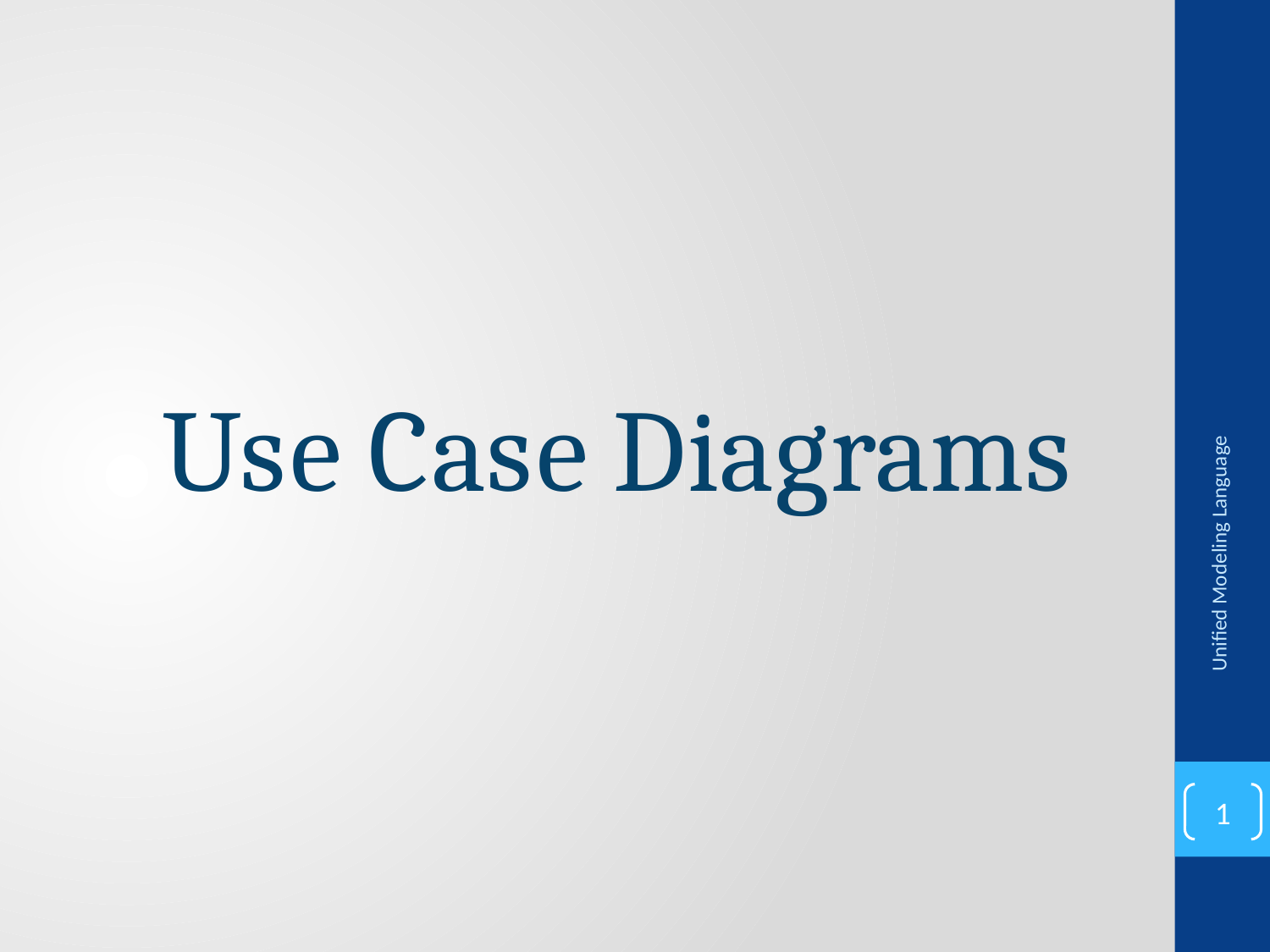

# Use Case Diagrams
Unified Modeling Language

1